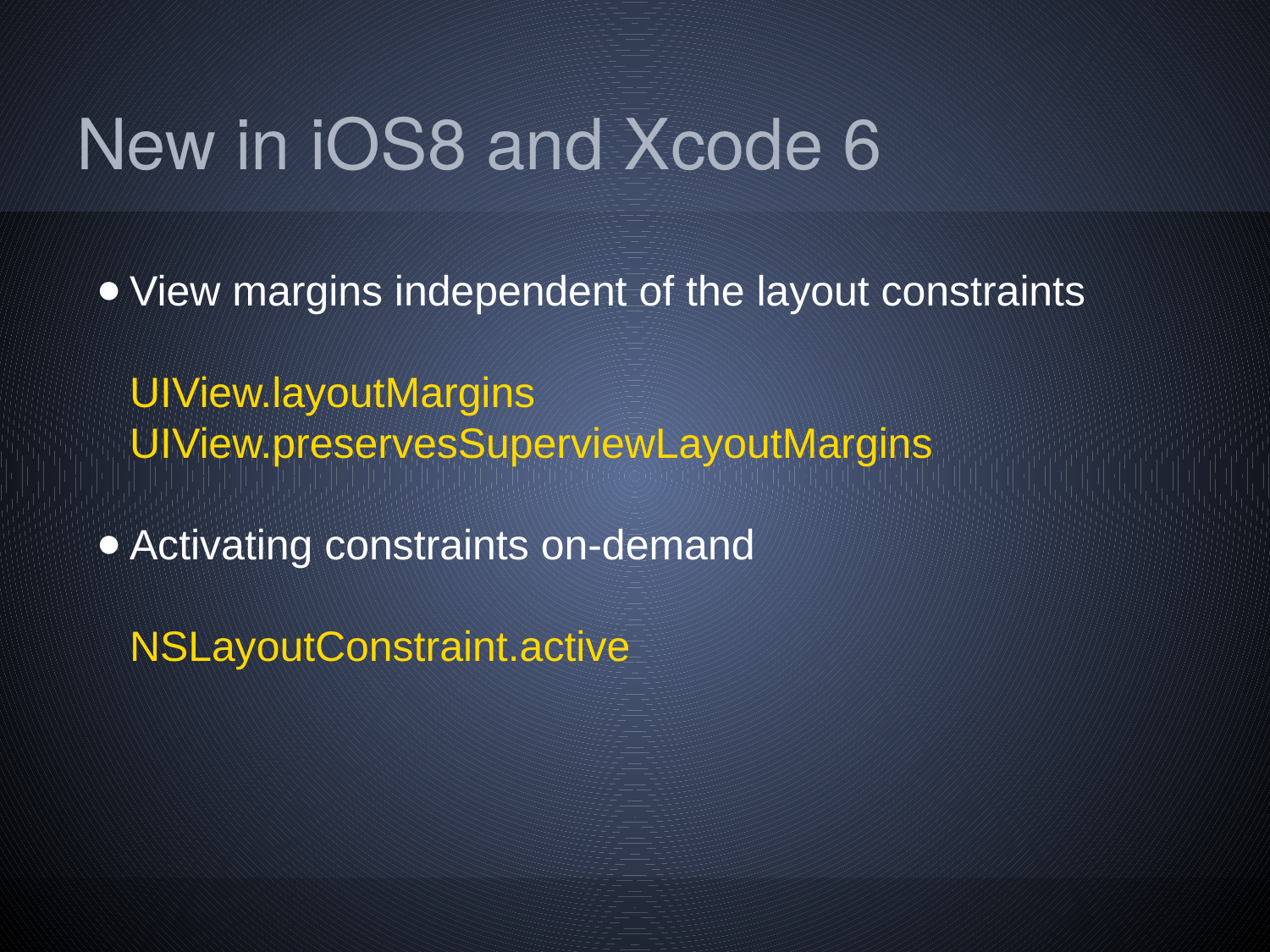

# New in iOS8 and Xcode 6
View margins independent of the layout constraints
UIView.layoutMargins
UIView.preservesSuperviewLayoutMargins
Activating constraints on-demand
NSLayoutConstraint.active